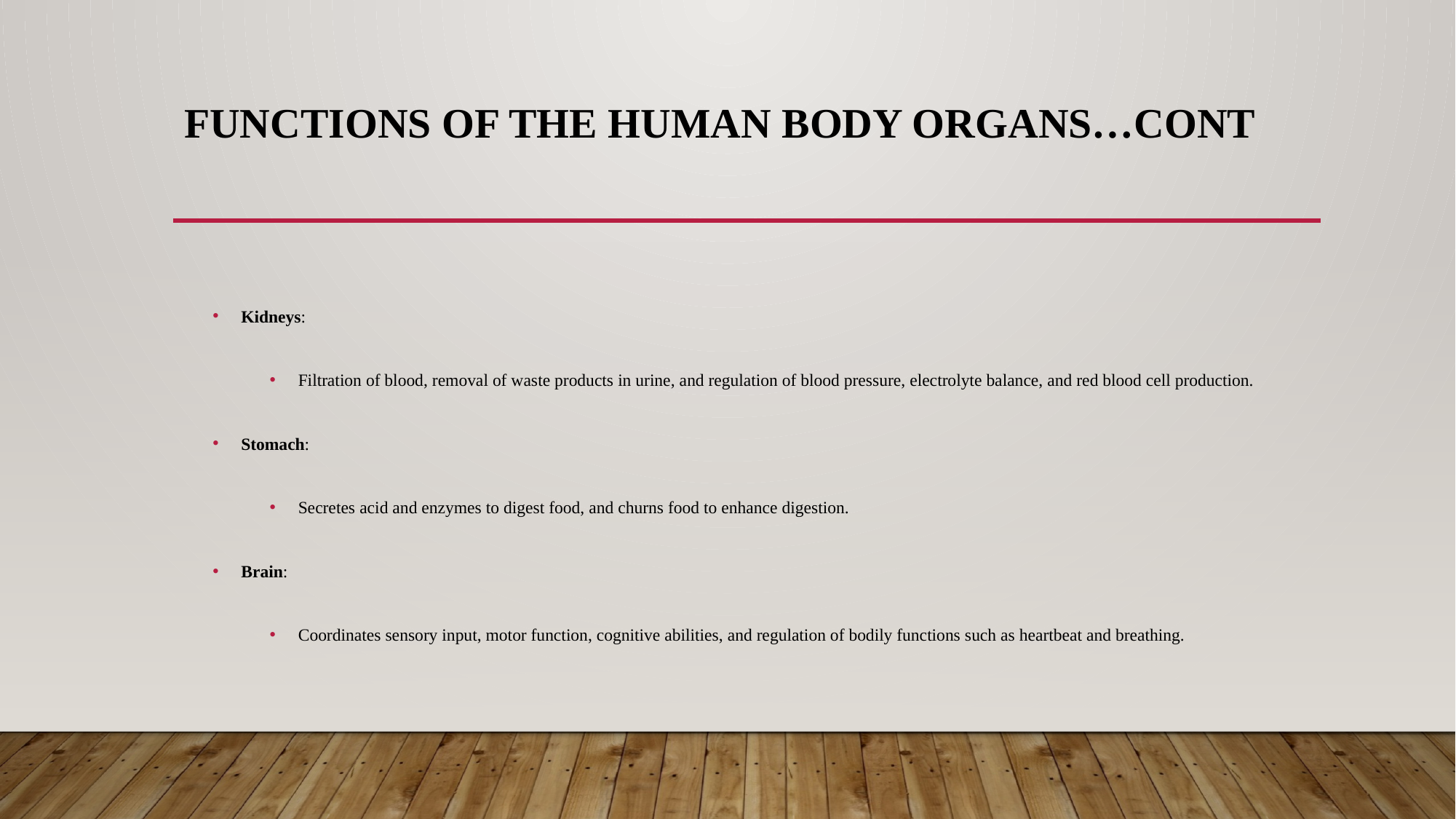

# Functions of the Human Body Organs…cont

Kidneys:

Filtration of blood, removal of waste products in urine, and regulation of blood pressure, electrolyte balance, and red blood cell production.

Stomach:

Secretes acid and enzymes to digest food, and churns food to enhance digestion.

Brain:

Coordinates sensory input, motor function, cognitive abilities, and regulation of bodily functions such as heartbeat and breathing.